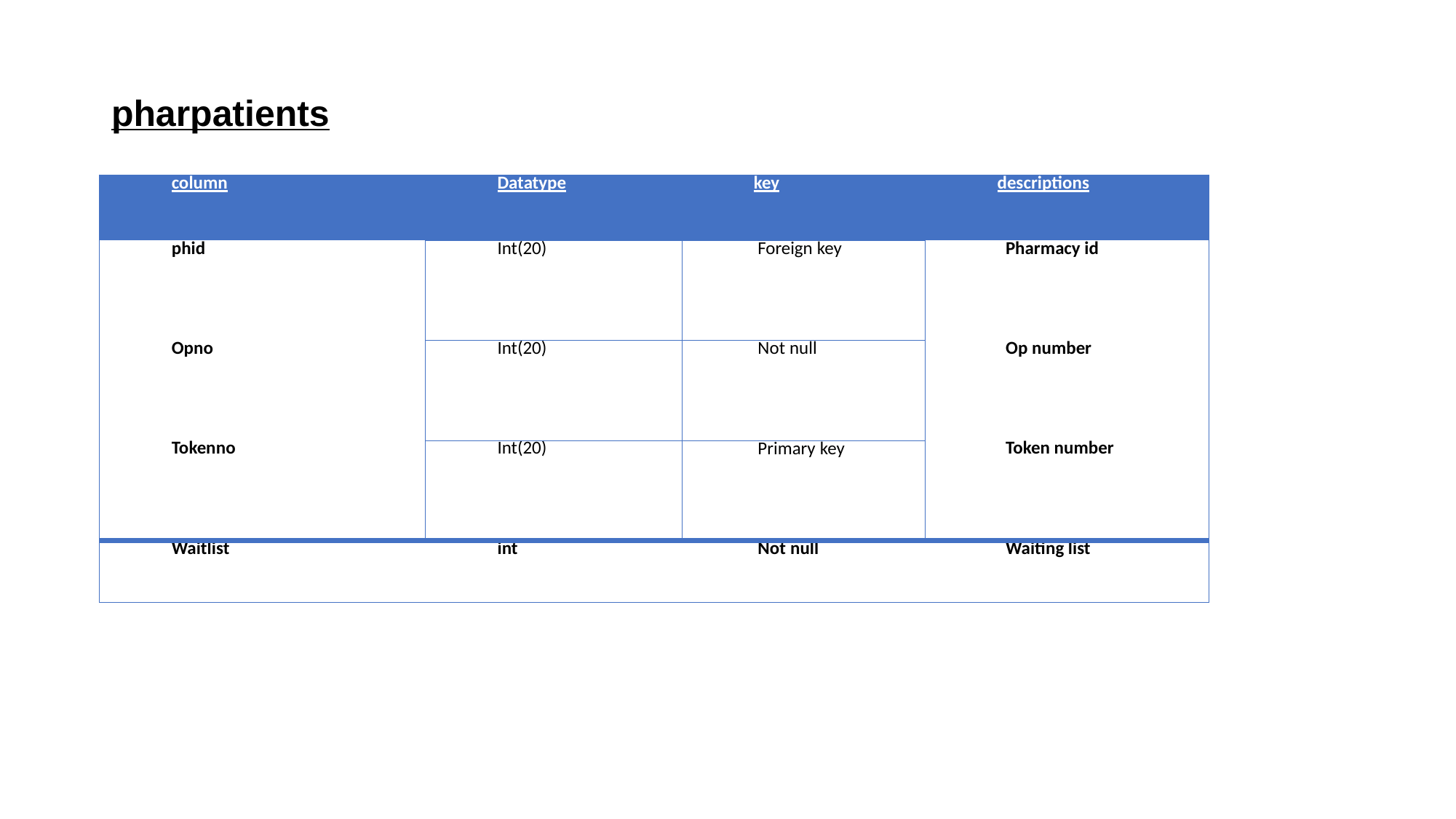

pharpatients

| column | Datatype | key | descriptions |
| --- | --- | --- | --- |
| phid | Int(20) | Foreign key | Pharmacy id |
| Opno | Int(20) | Not null | Op number |
| Tokenno | Int(20) | Primary key | Token number |
| Waitlist | int | Not null | Waiting list |